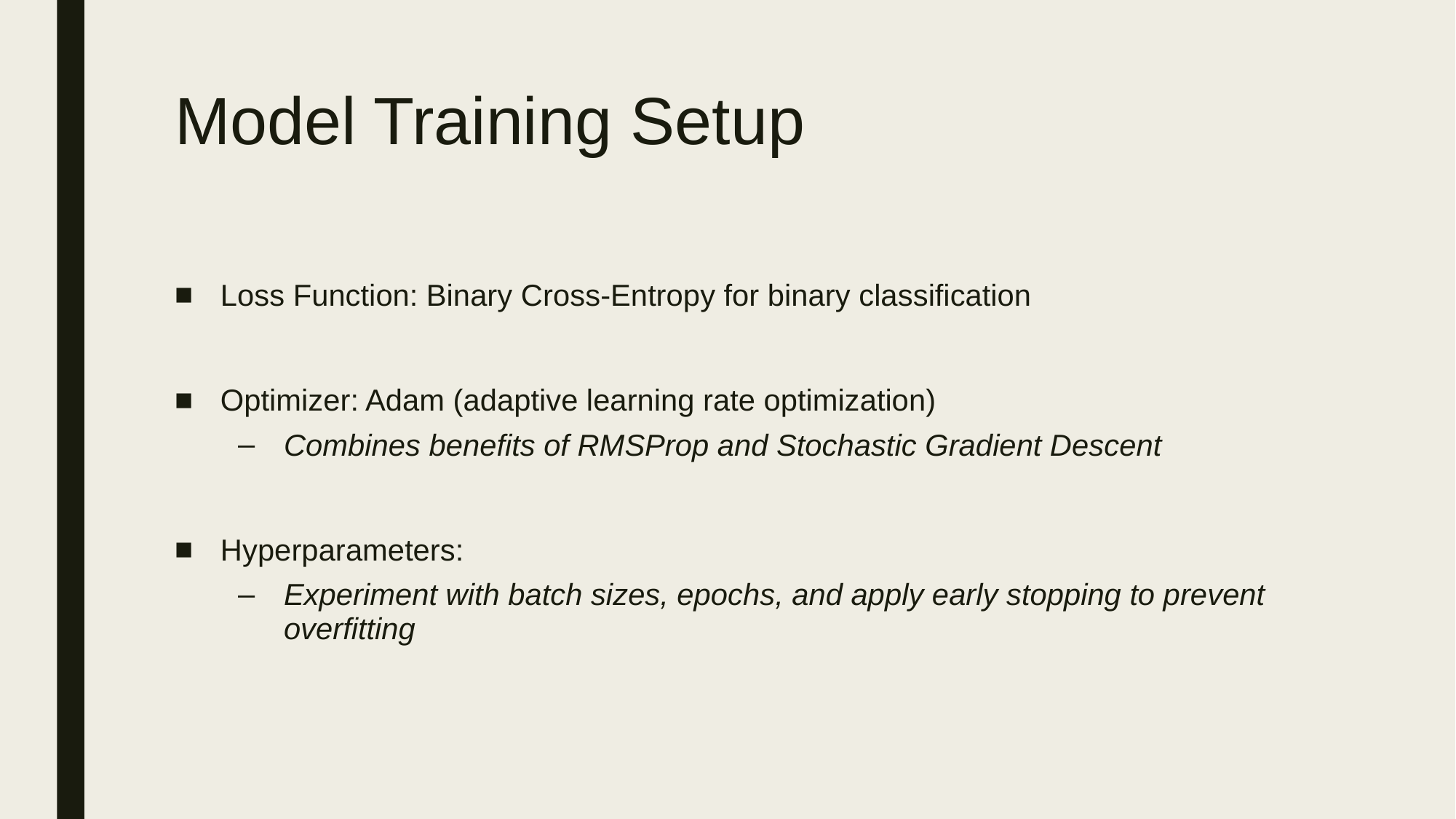

# Model Training Setup
Loss Function: Binary Cross-Entropy for binary classification

Optimizer: Adam (adaptive learning rate optimization)
Combines benefits of RMSProp and Stochastic Gradient Descent

Hyperparameters:
Experiment with batch sizes, epochs, and apply early stopping to prevent overfitting